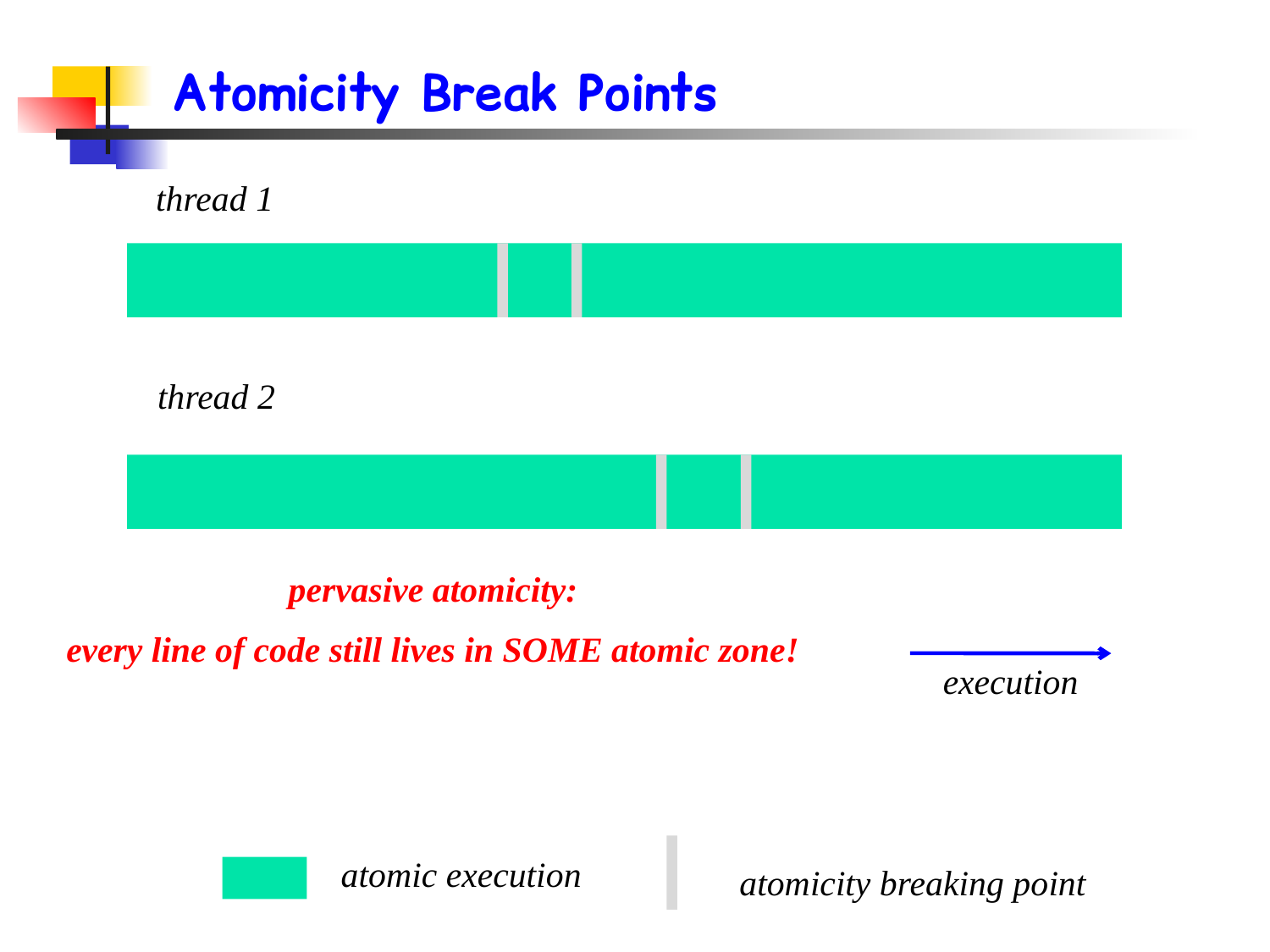

# Atomicity Break Points

thread 1

thread 2

pervasive atomicity:
every line of code still lives in SOME atomic zone!
execution

atomic execution
atomicity breaking point